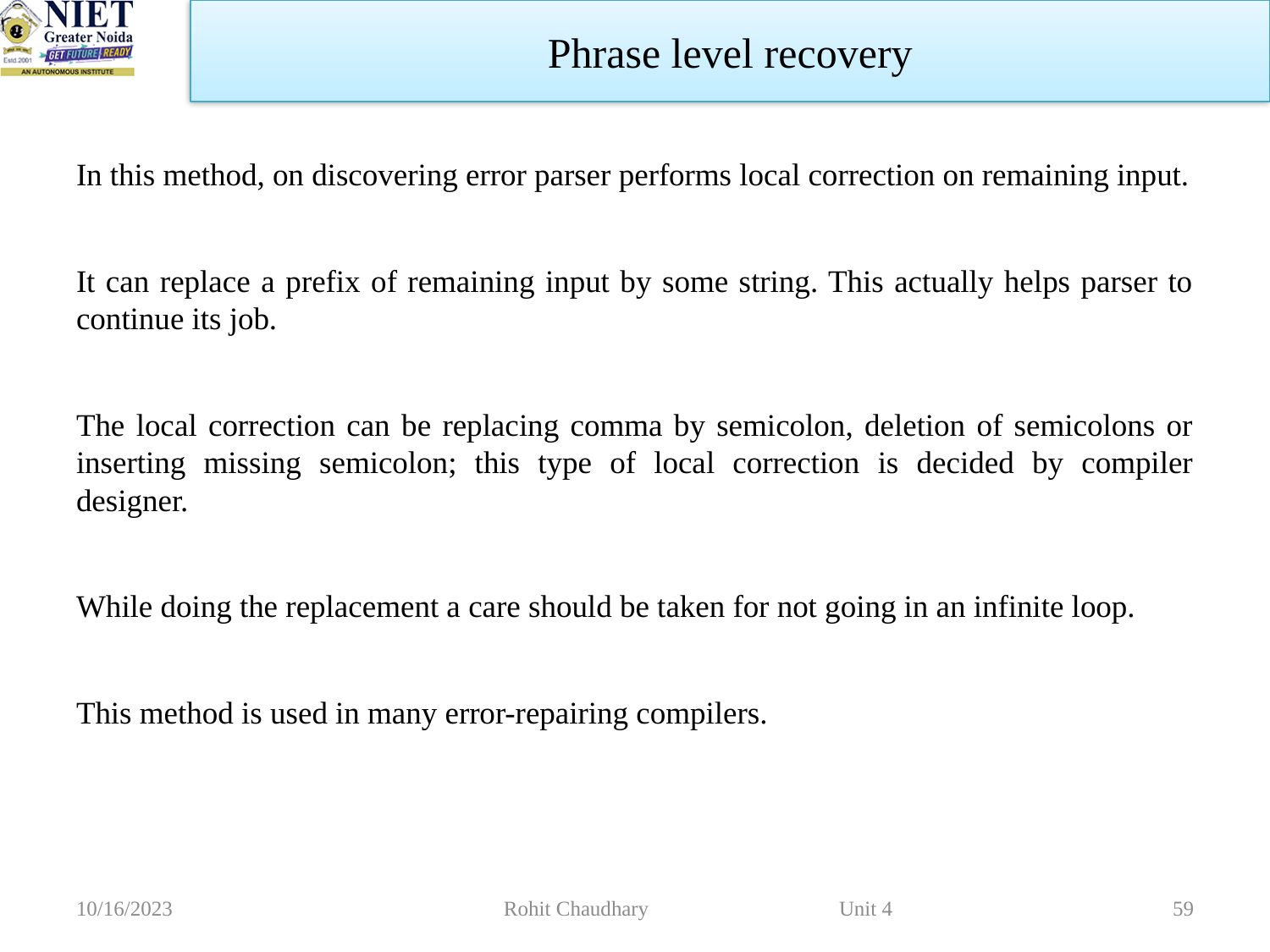

Phrase level recovery
In this method, on discovering error parser performs local correction on remaining input.

It can replace a prefix of remaining input by some string. This actually helps parser to continue its job.

The local correction can be replacing comma by semicolon, deletion of semicolons or inserting missing semicolon; this type of local correction is decided by compiler designer.

While doing the replacement a care should be taken for not going in an infinite loop.

This method is used in many error-repairing compilers.

10/16/2023
Rohit Chaudhary                                    Unit 4
59